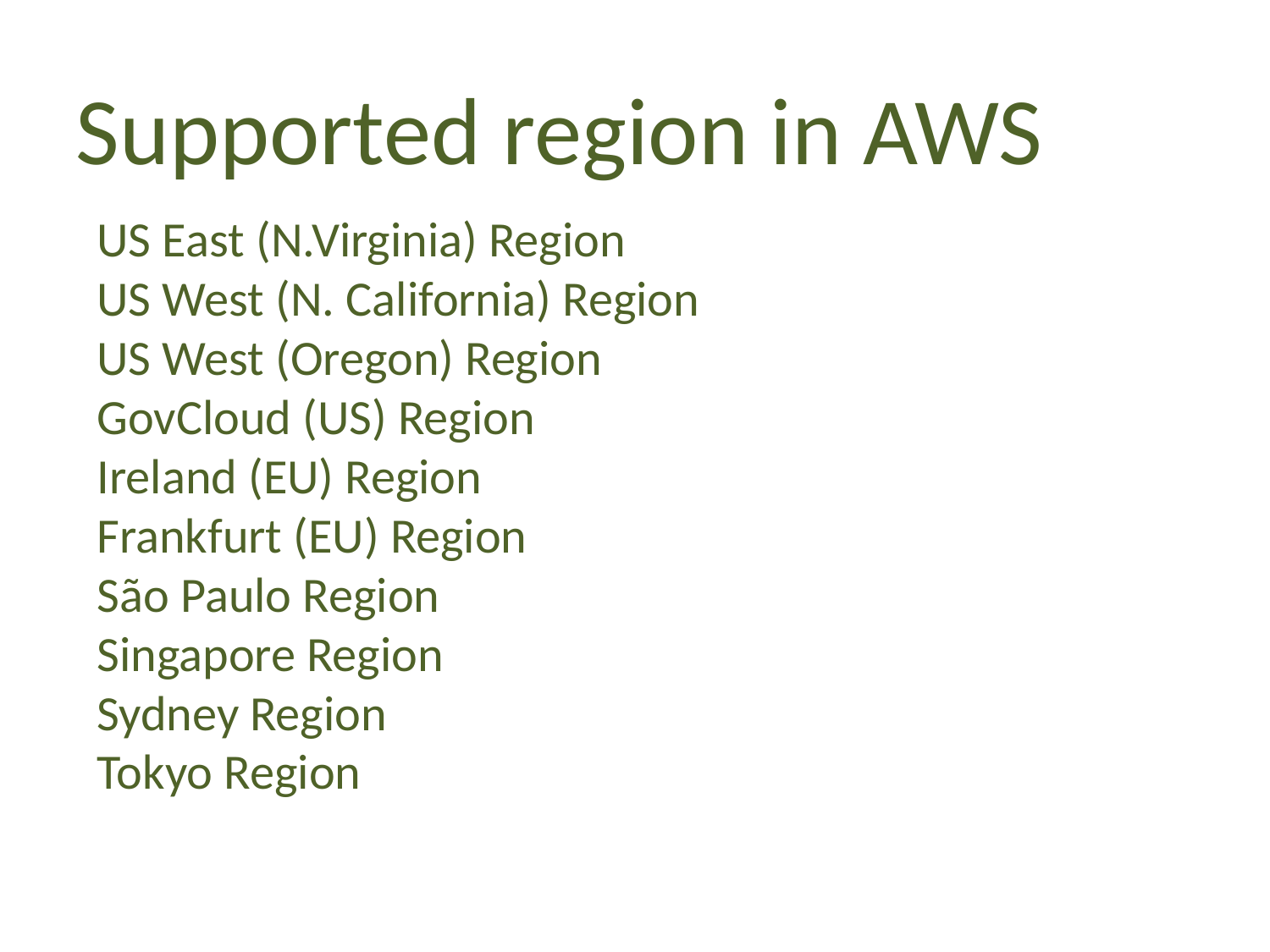

Supported region in AWS

US East (N.Virginia) Region
US West (N. California) Region
US West (Oregon) Region
GovCloud (US) Region
Ireland (EU) Region
Frankfurt (EU) Region
São Paulo Region
Singapore Region
Sydney Region
Tokyo Region